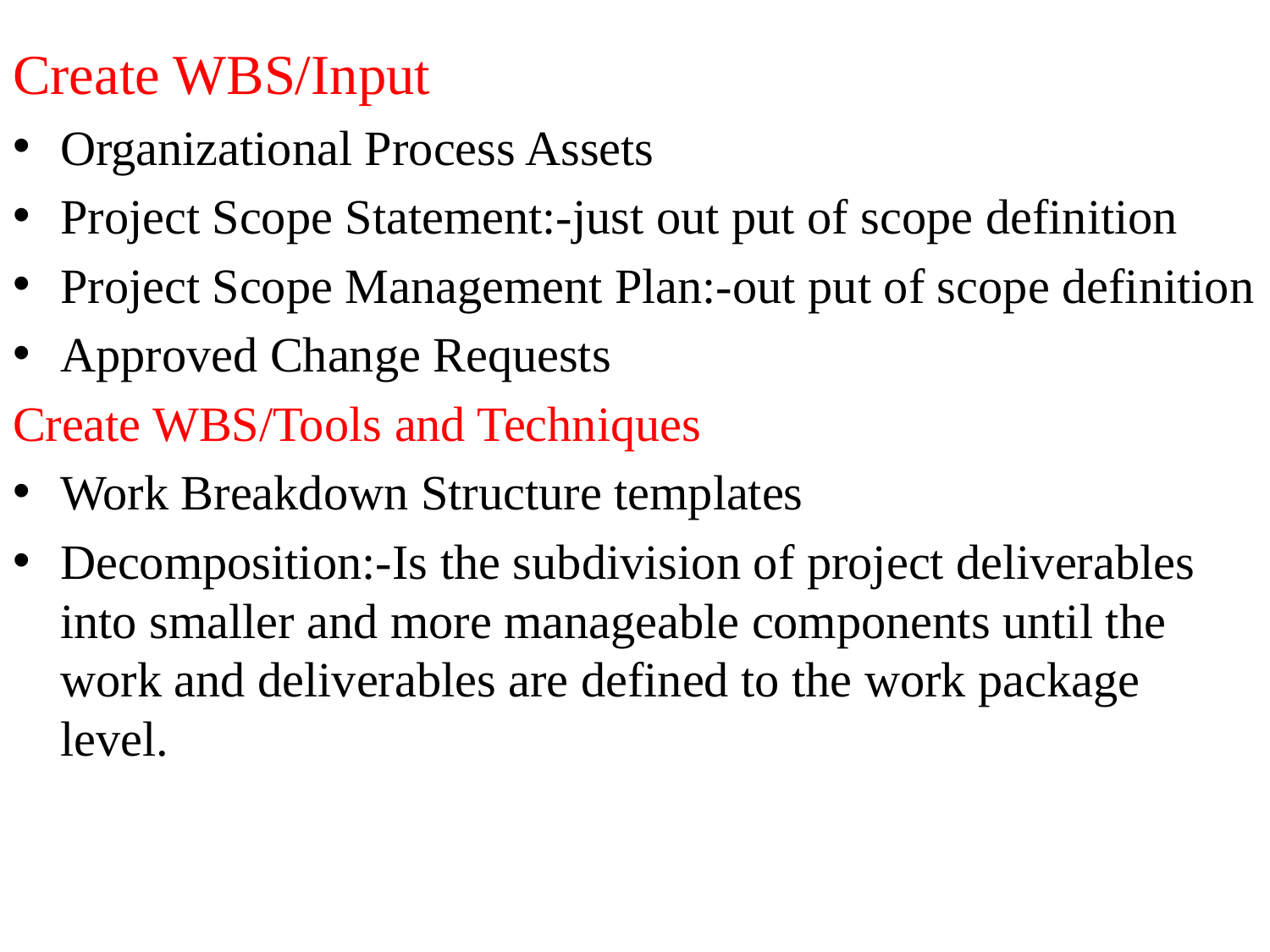

Create WBS/Input
Organizational Process Assets
Project Scope Statement:-just out put of scope definition
Project Scope Management Plan:-out put of scope definition
Approved Change Requests
Create WBS/Tools and Techniques
Work Breakdown Structure templates
Decomposition:-Is the subdivision of project deliverables into smaller and more manageable components until the work and deliverables are defined to the work package level.